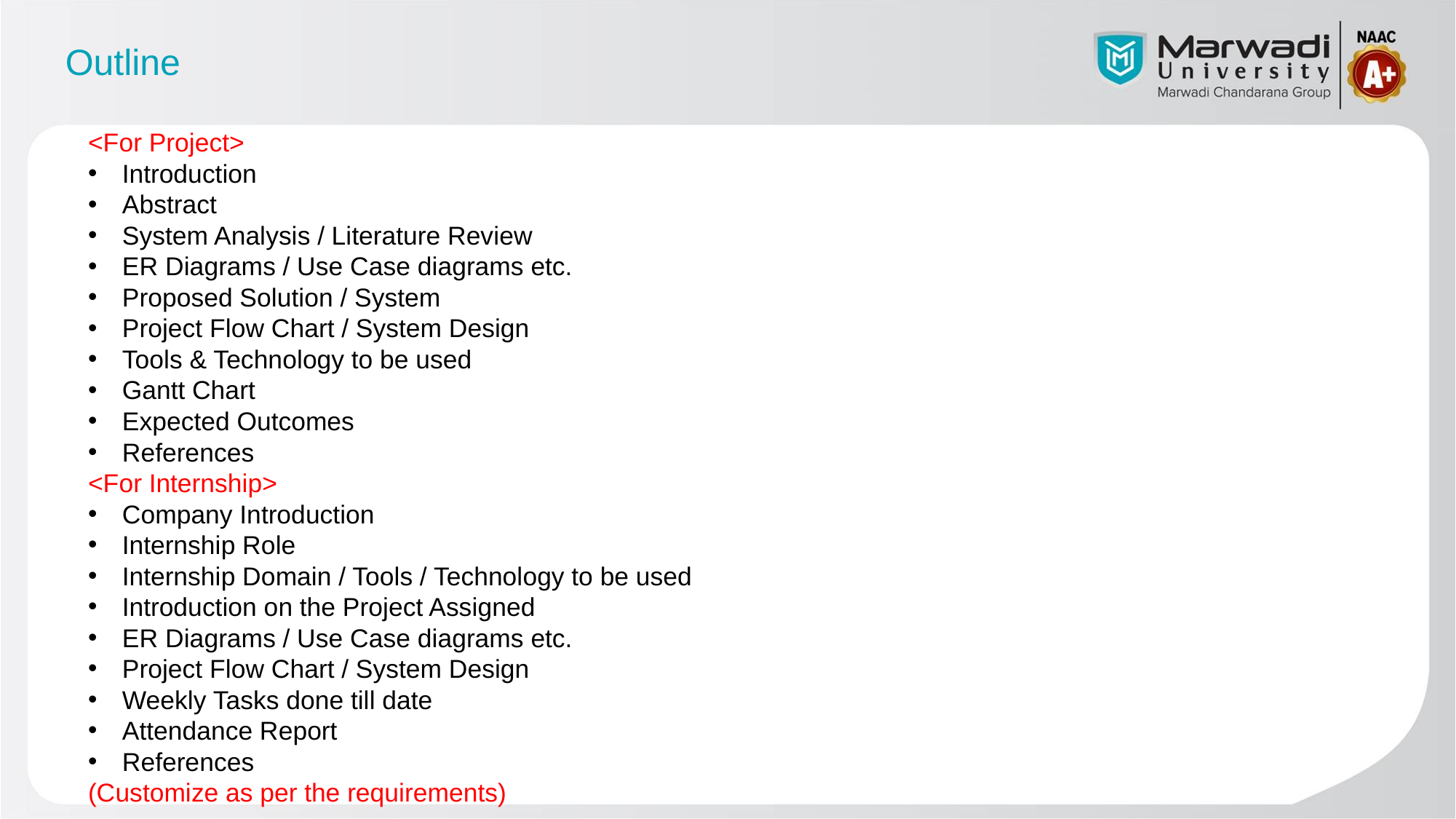

# Outline
<For Project>
Introduction
Abstract
System Analysis / Literature Review
ER Diagrams / Use Case diagrams etc.
Proposed Solution / System
Project Flow Chart / System Design
Tools & Technology to be used
Gantt Chart
Expected Outcomes
References
<For Internship>
Company Introduction
Internship Role
Internship Domain / Tools / Technology to be used
Introduction on the Project Assigned
ER Diagrams / Use Case diagrams etc.
Project Flow Chart / System Design
Weekly Tasks done till date
Attendance Report
References
(Customize as per the requirements)